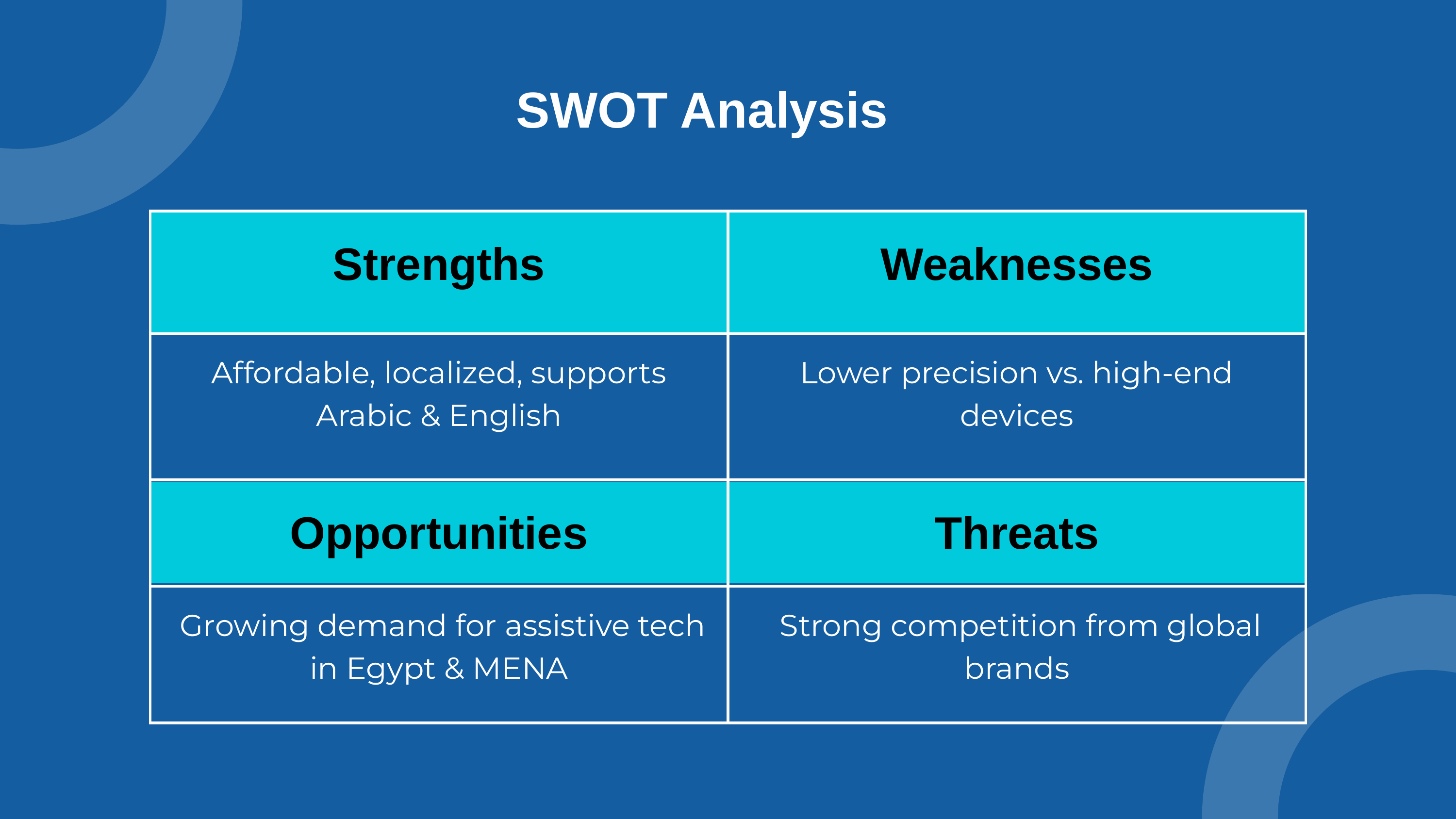

SWOT Analysis

| Strengths | Weaknesses |
| --- | --- |
| Affordable, localized, supports Arabic & English | Lower precision vs. high-end devices |
| Opportunities | Threats |
| Growing demand for assistive tech in Egypt & MENA | Strong competition from global brands |